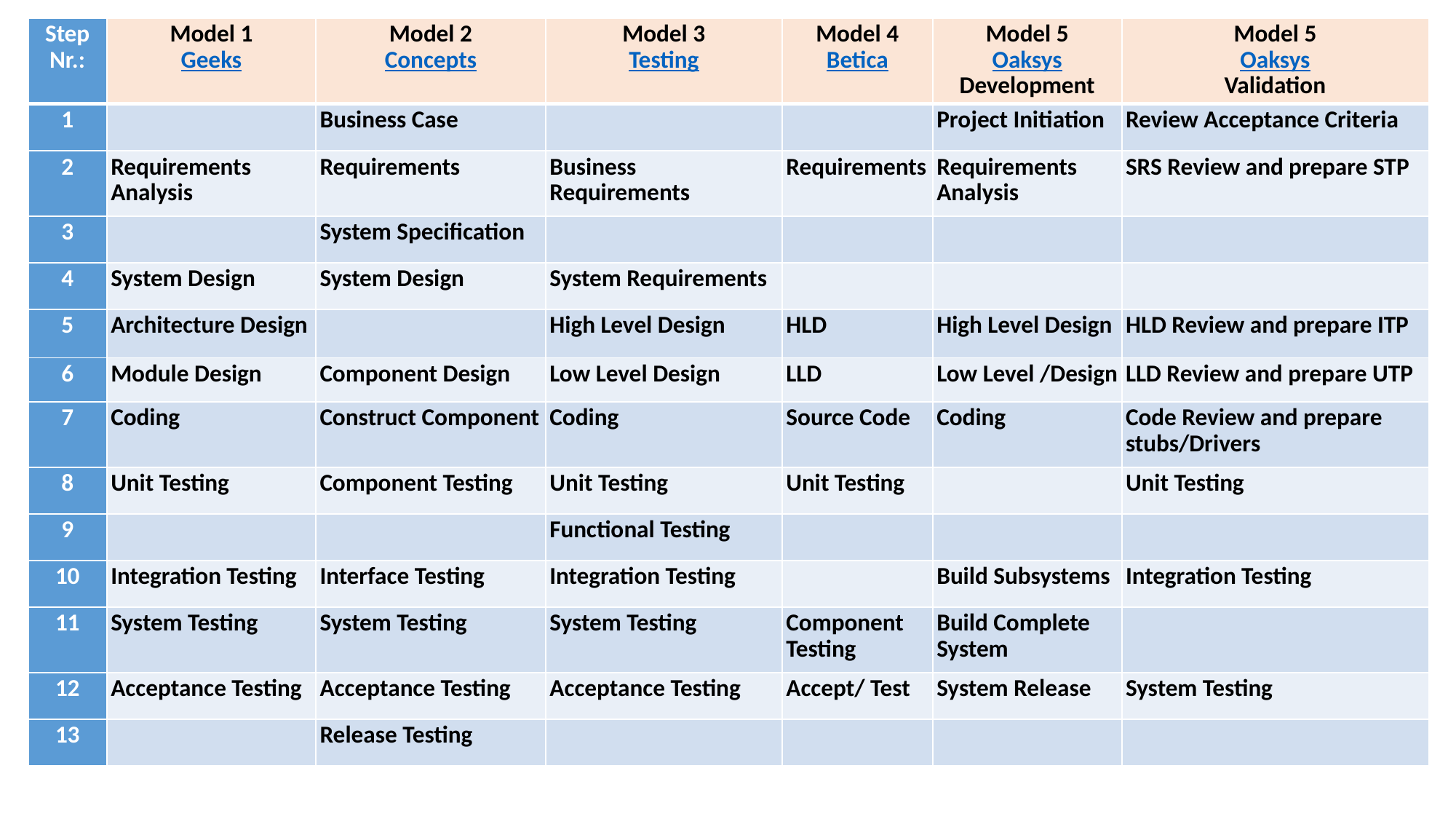

| Step Nr.: | Model 1 Geeks | Model 2 Concepts | Model 3 Testing | Model 4 Betica | Model 5 Oaksys Development | Model 5 Oaksys Validation |
| --- | --- | --- | --- | --- | --- | --- |
| 1 |  | Business Case |  |  | Project Initiation | Review Acceptance Criteria |
| 2 | Requirements Analysis | Requirements | Business Requirements | Requirements | Requirements Analysis | SRS Review and prepare STP |
| 3 |  | System Specification |  |  |  |  |
| 4 | System Design | System Design | System Requirements |  |  |  |
| 5 | Architecture Design |  | High Level Design | HLD | High Level Design | HLD Review and prepare ITP |
| 6 | Module Design | Component Design | Low Level Design | LLD | Low Level /Design | LLD Review and prepare UTP |
| 7 | Coding | Construct Component | Coding | Source Code | Coding | Code Review and prepare stubs/Drivers |
| 8 | Unit Testing | Component Testing | Unit Testing | Unit Testing |  | Unit Testing |
| 9 |  |  | Functional Testing |  |  |  |
| 10 | Integration Testing | Interface Testing | Integration Testing |  | Build Subsystems | Integration Testing |
| 11 | System Testing | System Testing | System Testing | Component Testing | Build Complete System |  |
| 12 | Acceptance Testing | Acceptance Testing | Acceptance Testing | Accept/ Test | System Release | System Testing |
| 13 |  | Release Testing |  |  |  |  |